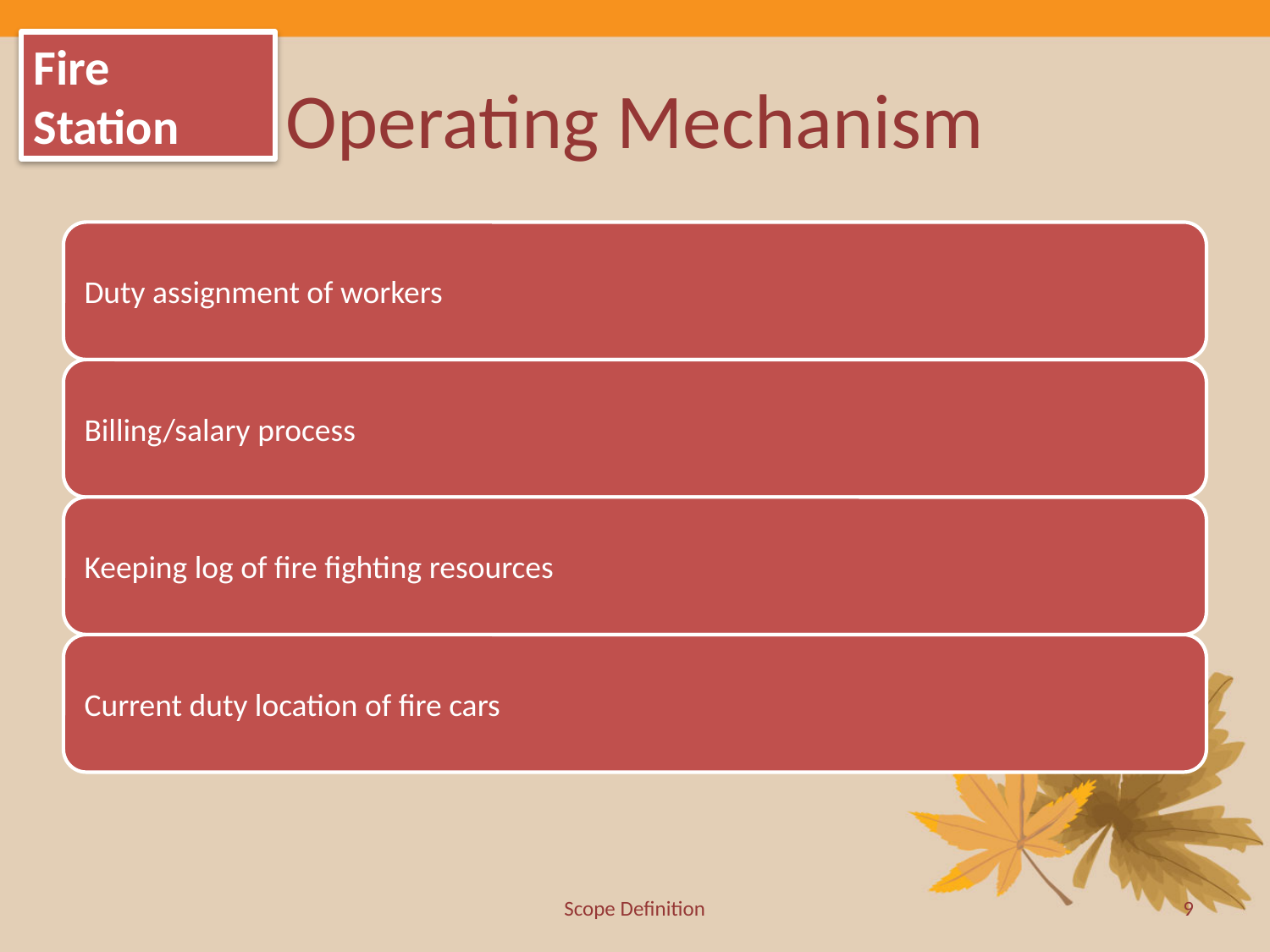

Fire Station
# Operating Mechanism
Duty assignment of workers
Billing/salary process
Keeping log of fire fighting resources
Current duty location of fire cars
Scope Definition
9